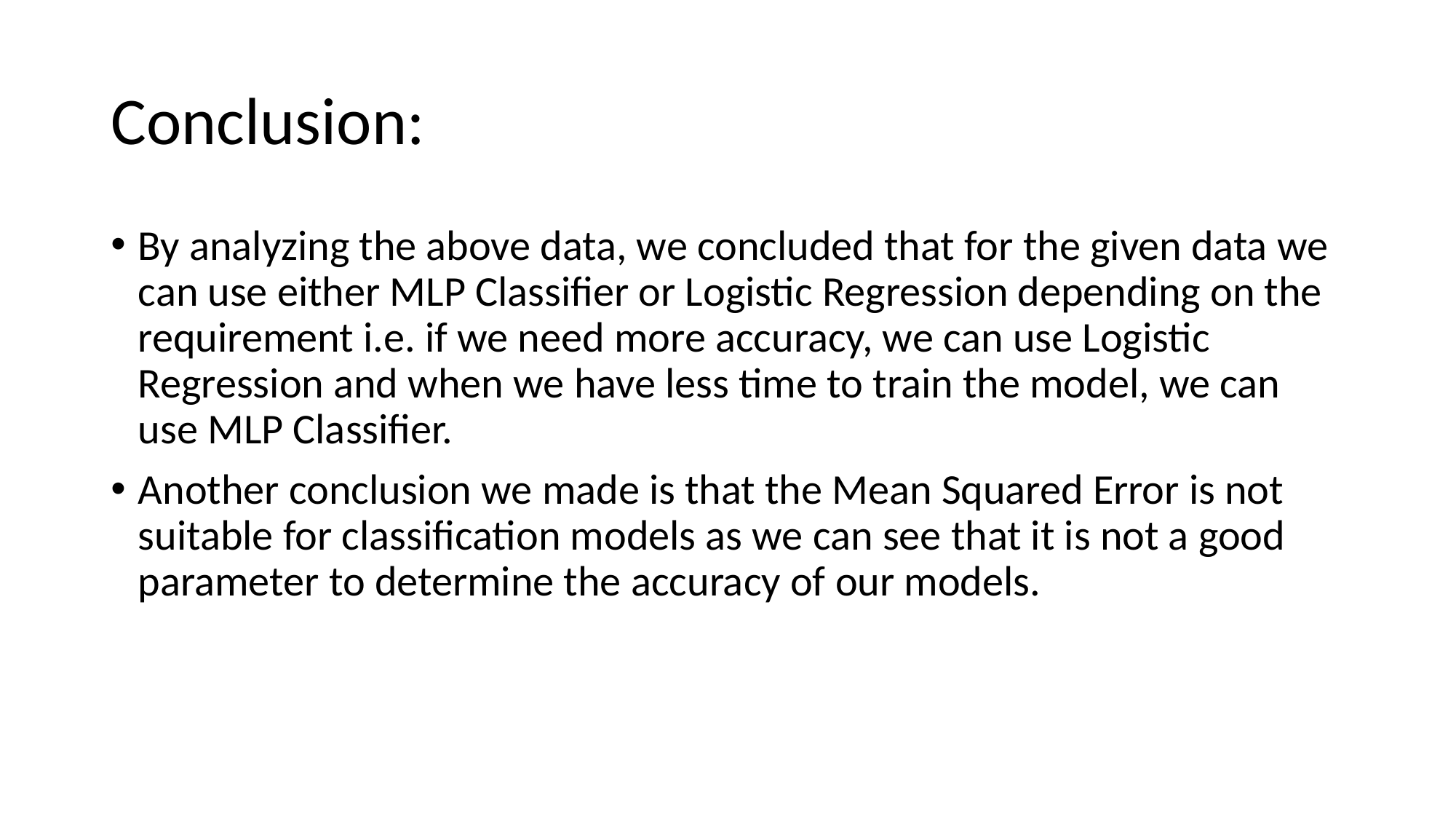

# Conclusion:
By analyzing the above data, we concluded that for the given data we can use either MLP Classifier or Logistic Regression depending on the requirement i.e. if we need more accuracy, we can use Logistic Regression and when we have less time to train the model, we can use MLP Classifier.
Another conclusion we made is that the Mean Squared Error is not suitable for classification models as we can see that it is not a good parameter to determine the accuracy of our models.